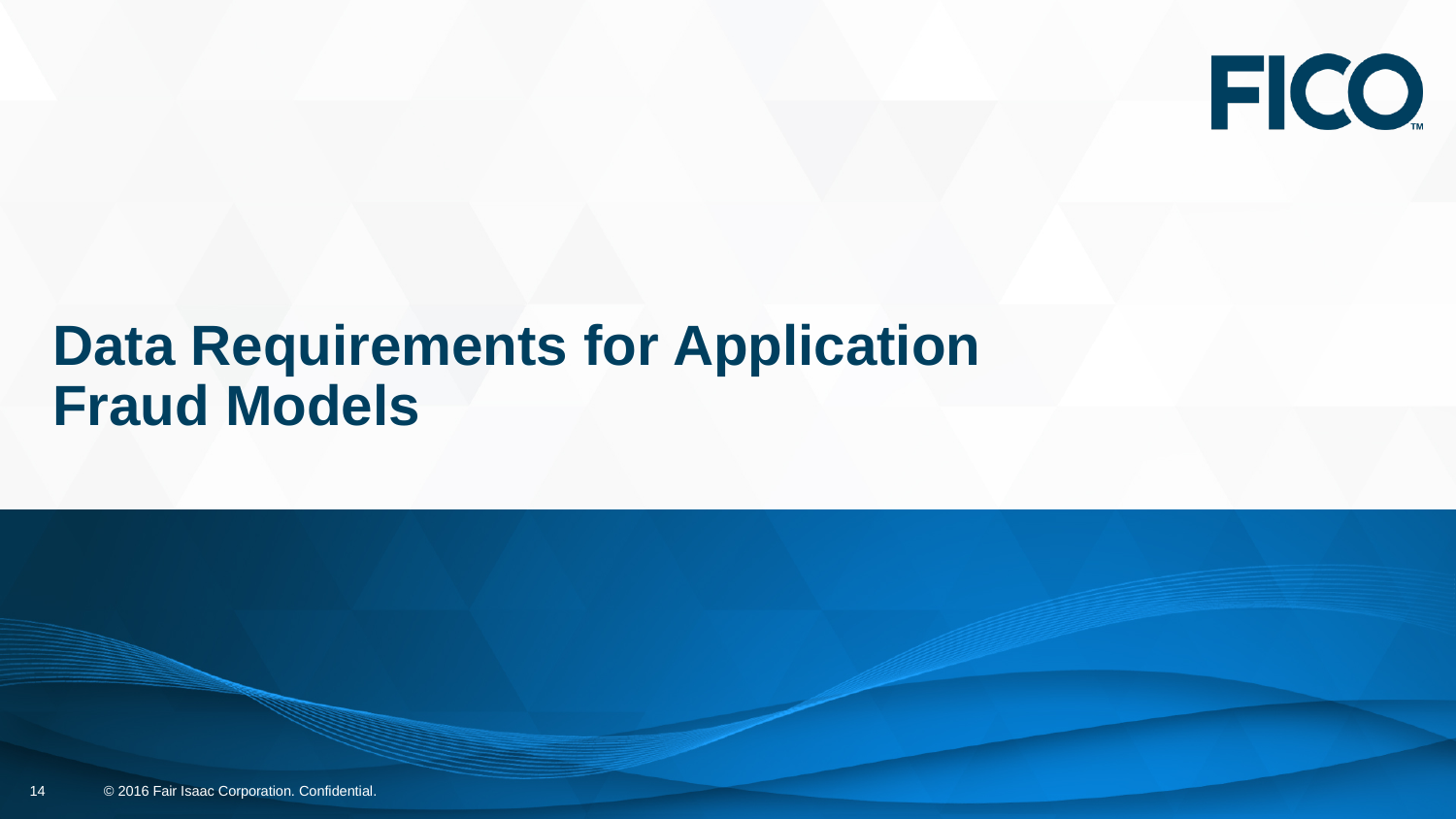

# Data Requirements for Application Fraud Models